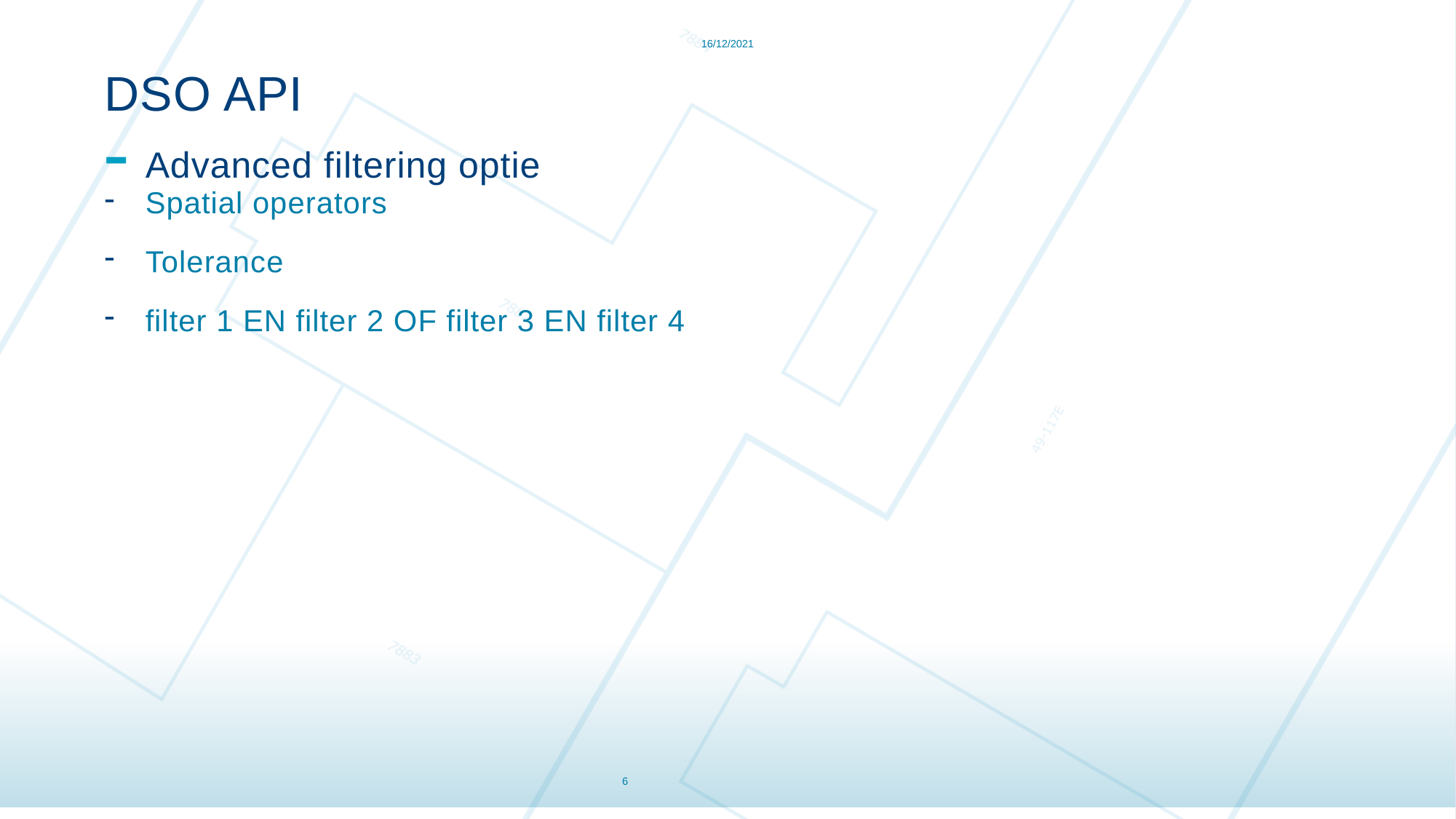

16/12/2021
DSO API
Advanced filtering optie
Spatial operators
Tolerance
filter 1 EN filter 2 OF filter 3 EN filter 4
#

6